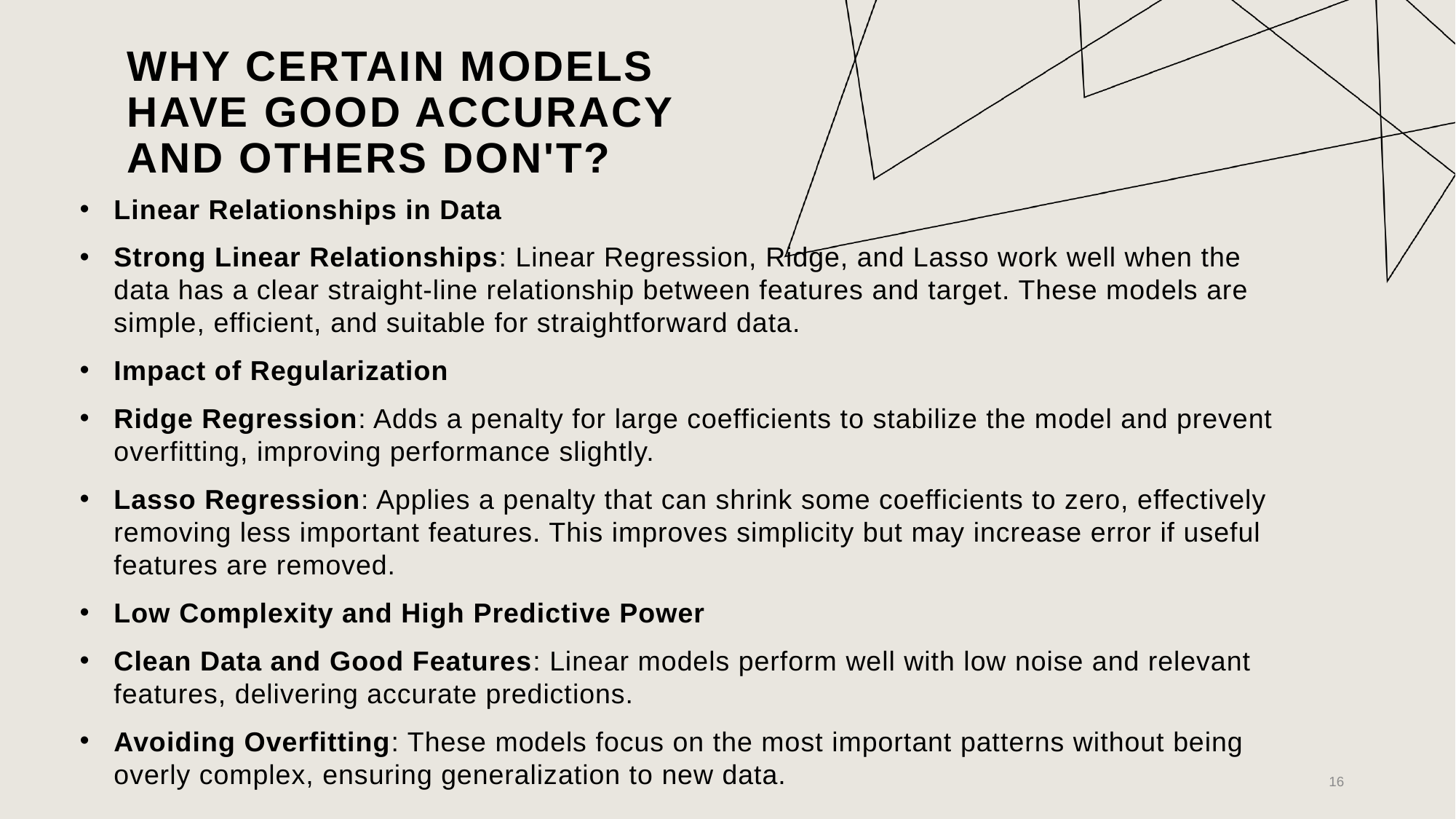

# Why certain models have good accuracy and others don't?
Linear Relationships in Data
Strong Linear Relationships: Linear Regression, Ridge, and Lasso work well when the data has a clear straight-line relationship between features and target. These models are simple, efficient, and suitable for straightforward data.
Impact of Regularization
Ridge Regression: Adds a penalty for large coefficients to stabilize the model and prevent overfitting, improving performance slightly.
Lasso Regression: Applies a penalty that can shrink some coefficients to zero, effectively removing less important features. This improves simplicity but may increase error if useful features are removed.
Low Complexity and High Predictive Power
Clean Data and Good Features: Linear models perform well with low noise and relevant features, delivering accurate predictions.
Avoiding Overfitting: These models focus on the most important patterns without being overly complex, ensuring generalization to new data.

16